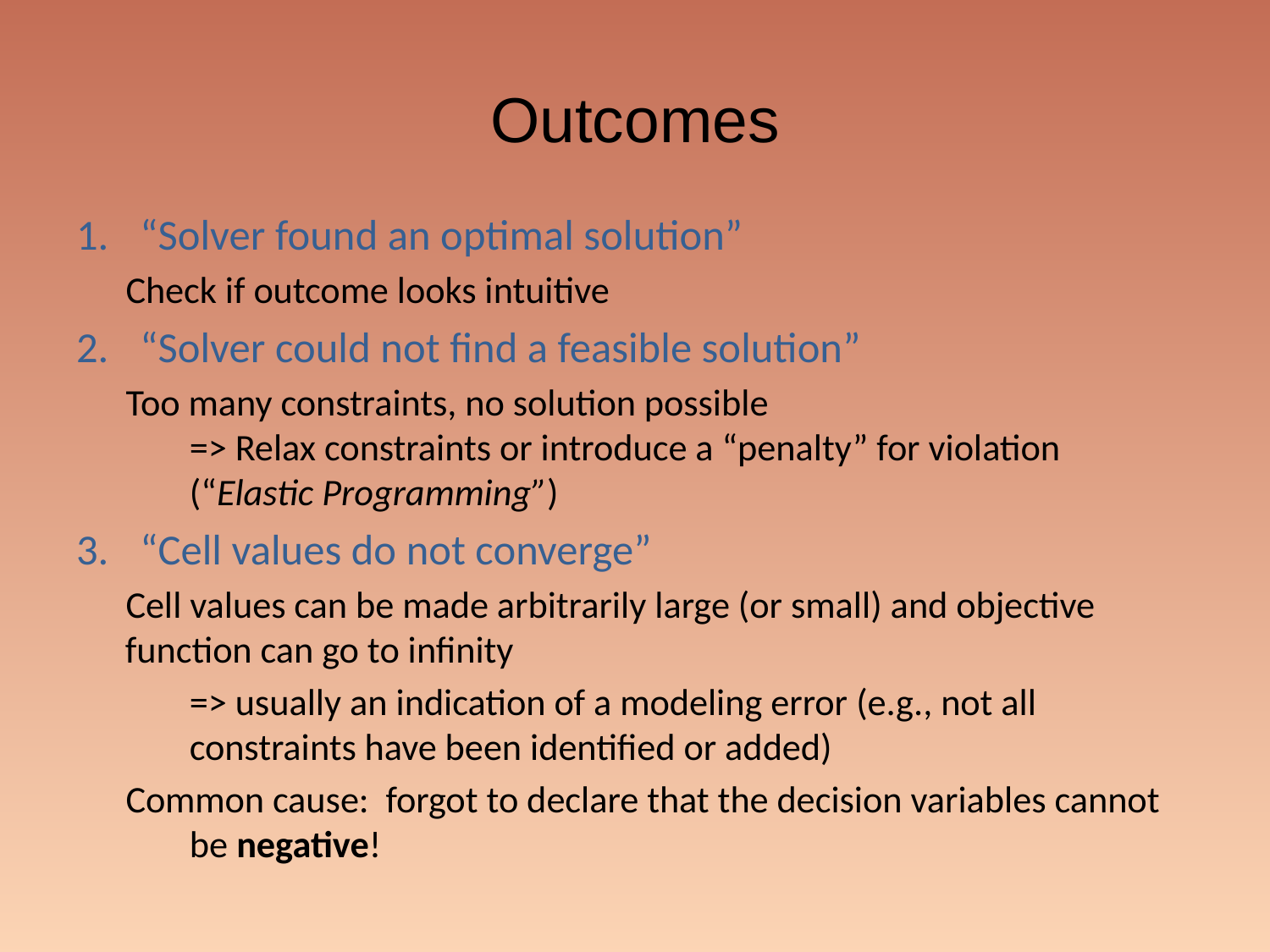

# Outcomes
“Solver found an optimal solution”
Check if outcome looks intuitive
“Solver could not find a feasible solution”
Too many constraints, no solution possible
=> Relax constraints or introduce a “penalty” for violation  (“Elastic Programming”)
“Cell values do not converge”
Cell values can be made arbitrarily large (or small) and objective function can go to infinity
	=> usually an indication of a modeling error (e.g., not all constraints have been identified or added)
Common cause:  forgot to declare that the decision variables cannot be negative!